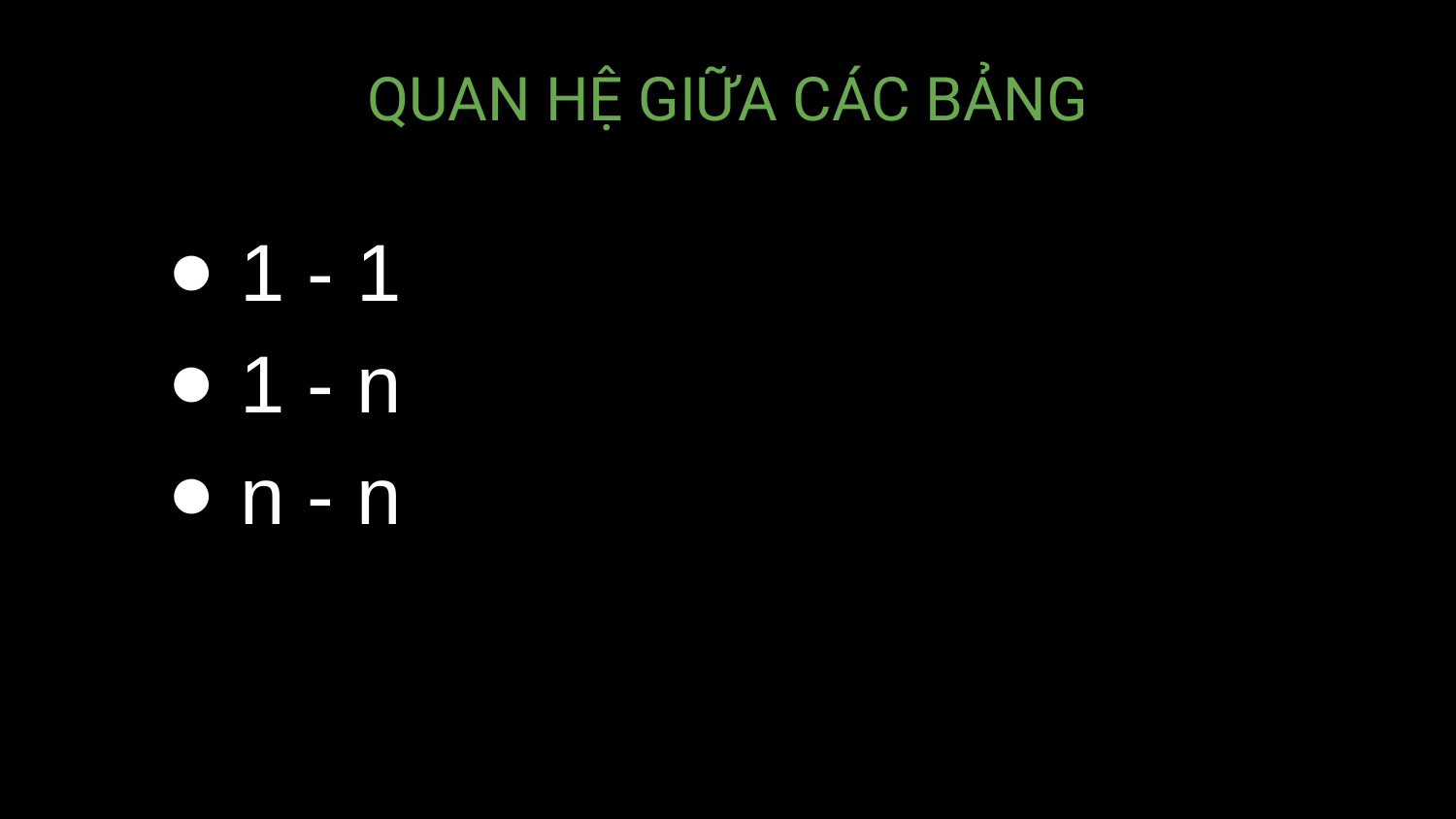

QUAN HỆ GIỮA CÁC BẢNG
1 - 1
1 - n
n - n